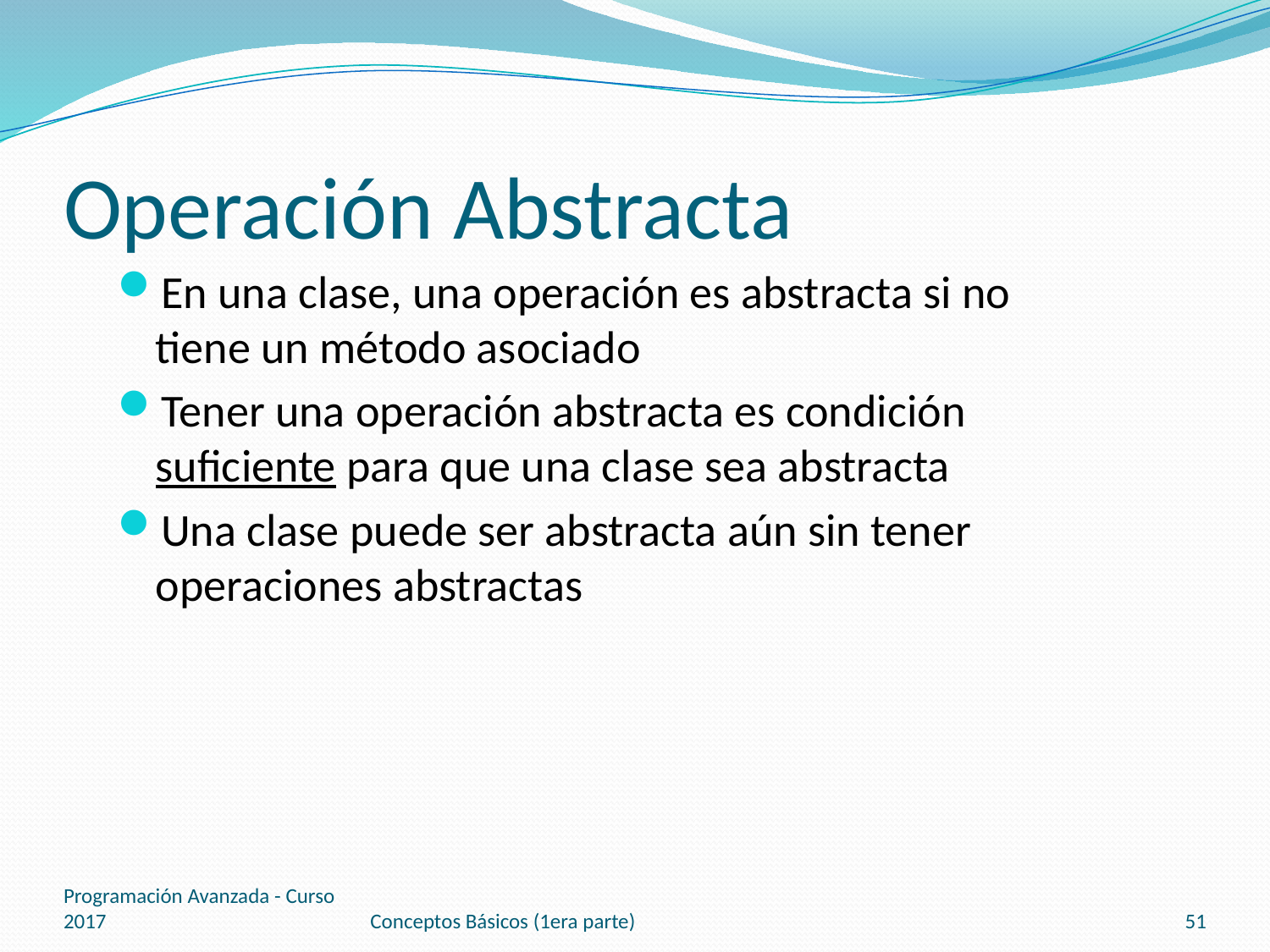

# Operación Abstracta
En una clase, una operación es abstracta si no tiene un método asociado
Tener una operación abstracta es condición suficiente para que una clase sea abstracta
Una clase puede ser abstracta aún sin tener operaciones abstractas
Programación Avanzada - Curso 2017
Conceptos Básicos (1era parte)
51